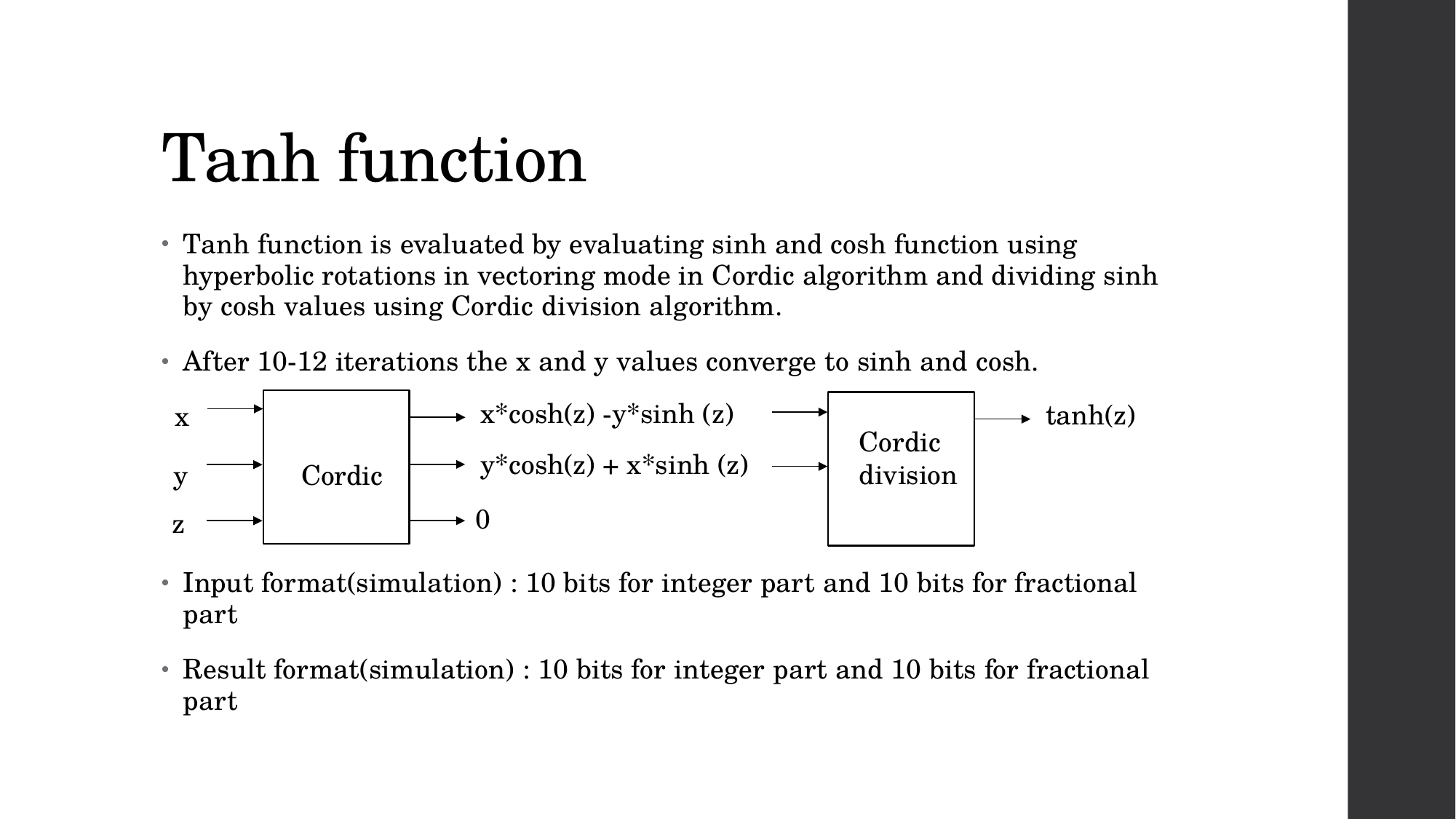

# Tanh function
Tanh function is evaluated by evaluating sinh and cosh function using hyperbolic rotations in vectoring mode in Cordic algorithm and dividing sinh by cosh values using Cordic division algorithm.
After 10-12 iterations the x and y values converge to sinh and cosh.

Input format(simulation) : 10 bits for integer part and 10 bits for fractional part
Result format(simulation) : 10 bits for integer part and 10 bits for fractional part

x
 y*cosh(z) + x*sinh (z)
y
Cordic
0
z
 x*cosh(z) -y*sinh (z)
 tanh(z)

Cordic division